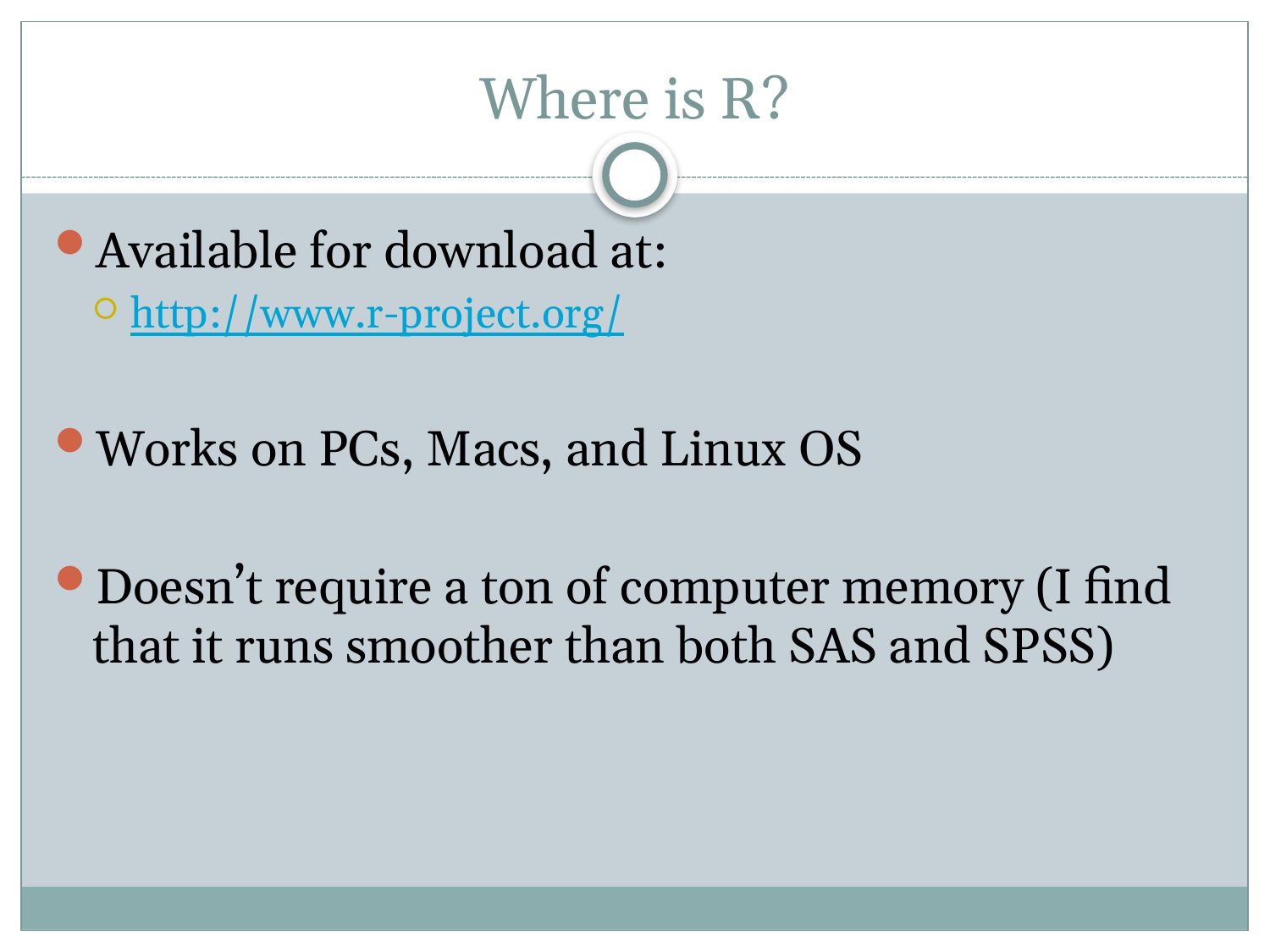

# Where is R?
Available for download at:
http://www.r-project.org/

Works on PCs, Macs, and Linux OS

Doesn’t require a ton of computer memory (I find that it runs smoother than both SAS and SPSS)